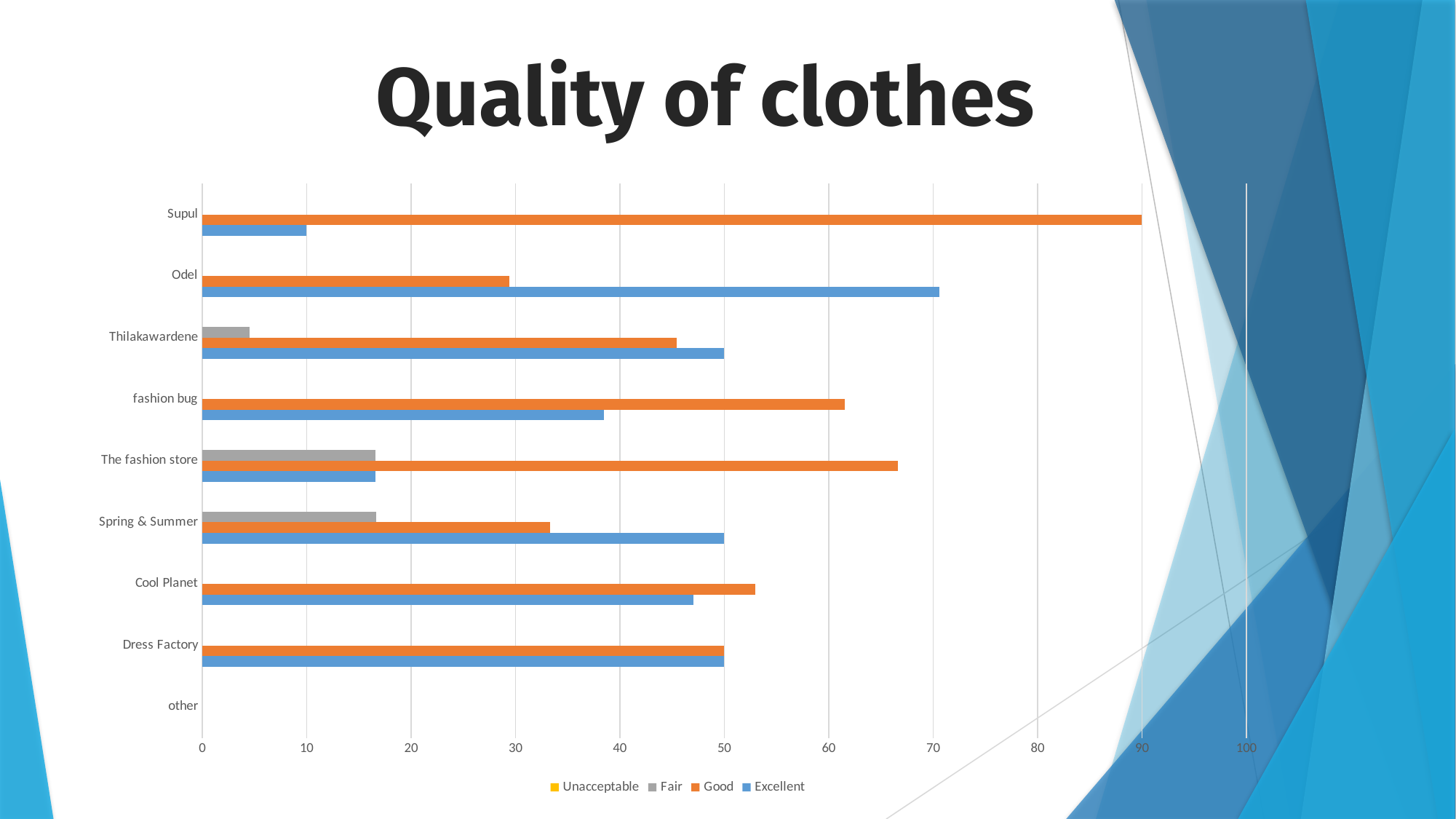

Quality of clothes

### Chart

| Category | Excellent | Good | Fair | Unacceptable |
|---|---|---|---|---|
| other | None | None | None | None |
| Dress Factory | 50.0 | 50.0 | None | None |
| Cool Planet | 47.05 | 52.94 | None | None |
| Spring & Summer | 50.0 | 33.33 | 16.66 | None |
| The fashion store | 16.6 | 66.66 | 16.6 | None |
| fashion bug | 38.46 | 61.53 | None | None |
| Thilakawardene | 50.0 | 45.45 | 4.54 | None |
| Odel | 70.58 | 29.41 | None | None |
| Supul | 10.0 | 90.0 | None | None |